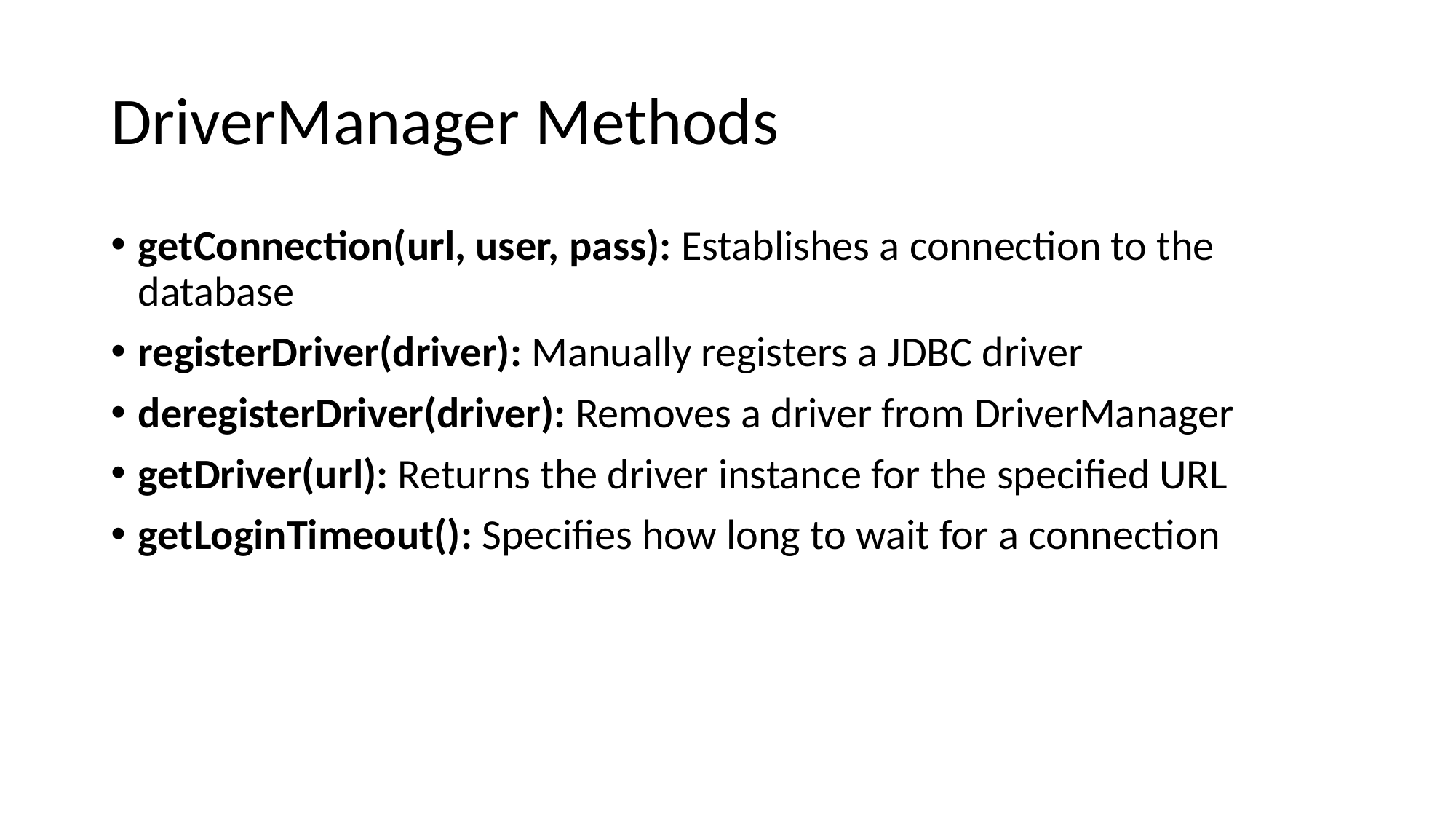

# DriverManager Methods
getConnection(url, user, pass): Establishes a connection to the database
registerDriver(driver): Manually registers a JDBC driver
deregisterDriver(driver): Removes a driver from DriverManager
getDriver(url): Returns the driver instance for the specified URL
getLoginTimeout(): Specifies how long to wait for a connection